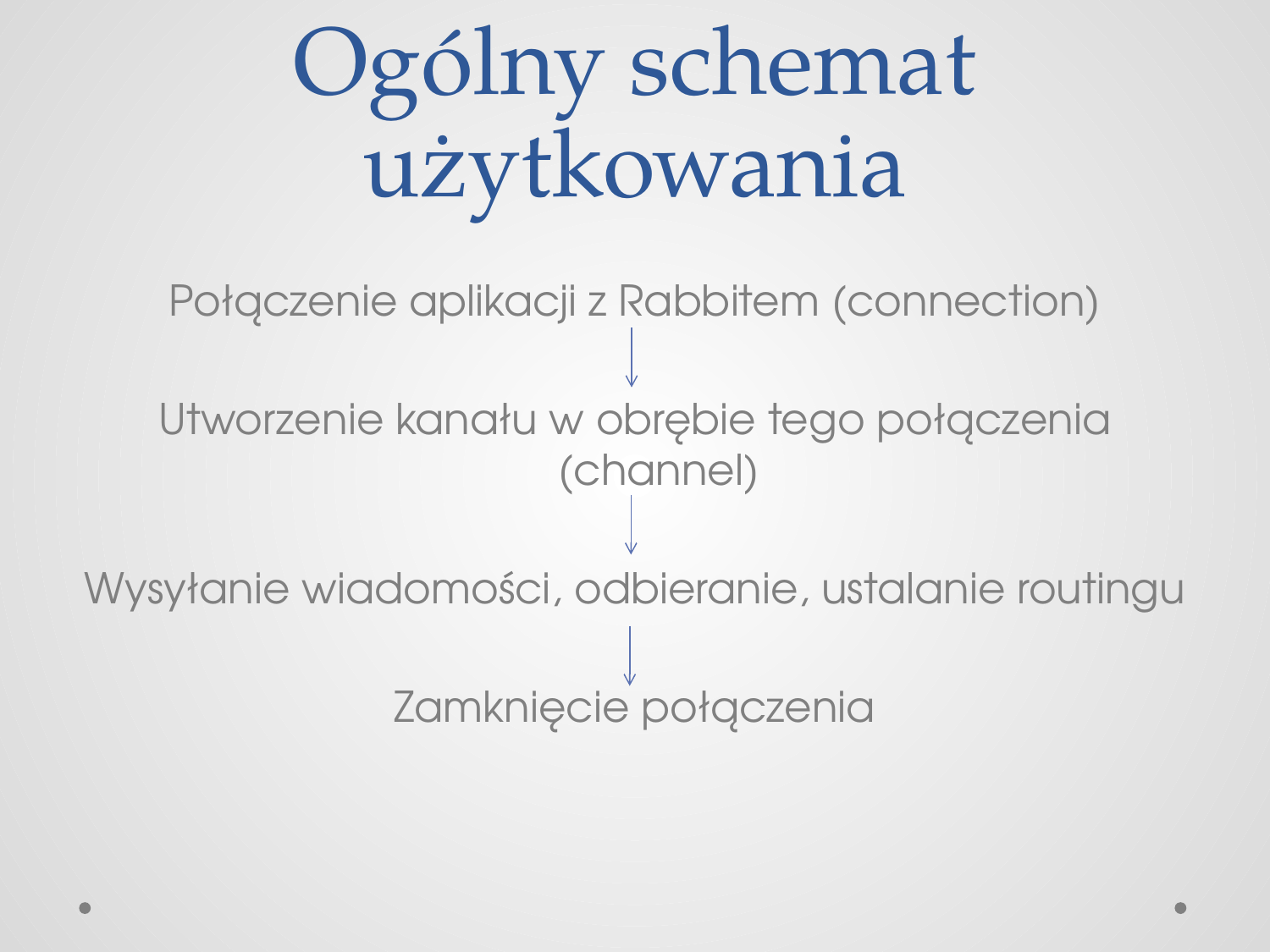

# Ogólny schemat użytkowania
Połączenie aplikacji z Rabbitem (connection)

Utworzenie kanału w obrębie tego połączenia (channel)

Wysyłanie wiadomości, odbieranie, ustalanie routingu

Zamknięcie połączenia